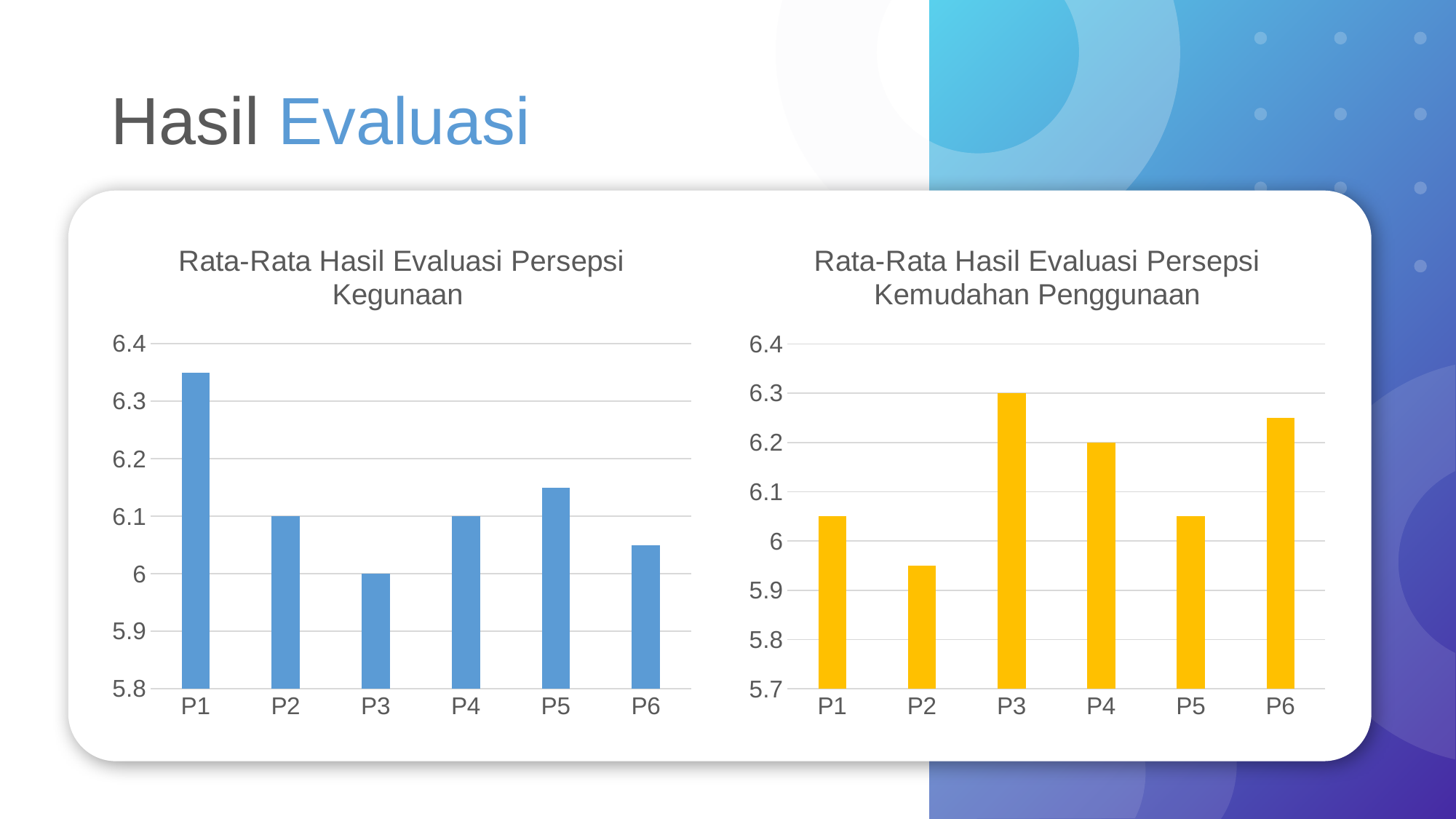

# Hasil Evaluasi

### Chart: Rata-Rata Hasil Evaluasi Persepsi Kegunaan

| Category | Mean |
|---|---|
| P1 | 6.35 |
| P2 | 6.1 |
| P3 | 6.0 |
| P4 | 6.1 |
| P5 | 6.15 |
| P6 | 6.05 |

### Chart: Rata-Rata Hasil Evaluasi Persepsi Kemudahan Penggunaan

| Category | Mean |
|---|---|
| P1 | 6.05 |
| P2 | 5.95 |
| P3 | 6.3 |
| P4 | 6.2 |
| P5 | 6.05 |
| P6 | 6.25 |